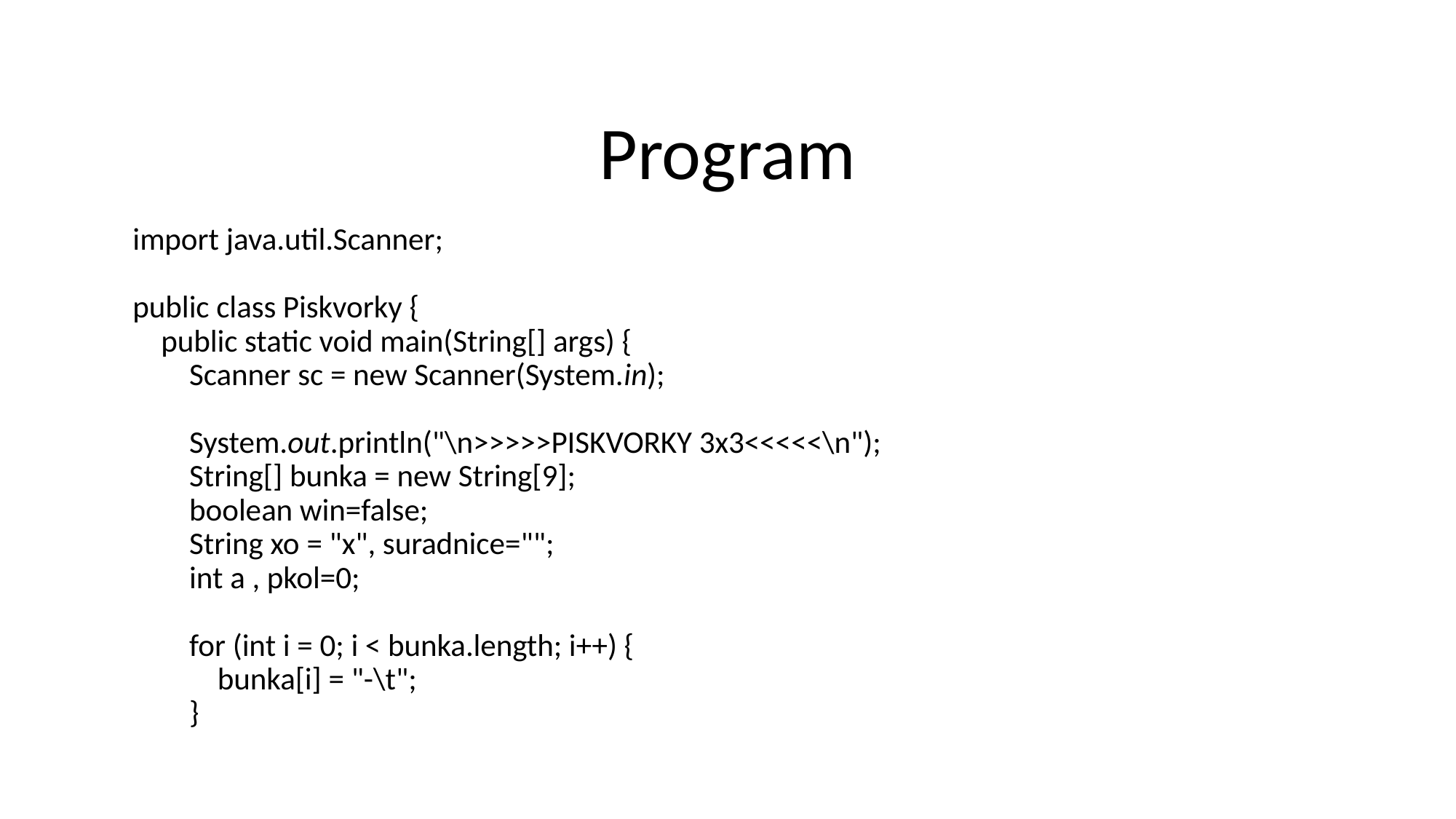

# Program
	import java.util.Scanner;
public class Piskvorky {
    public static void main(String[] args) {
        Scanner sc = new Scanner(System.in);
        System.out.println("\n>>>>>PISKVORKY 3x3<<<<<\n");
        String[] bunka = new String[9];
        boolean win=false;
        String xo = "x", suradnice="";
        int a , pkol=0;
        for (int i = 0; i < bunka.length; i++) {
            bunka[i] = "-\t";
        }